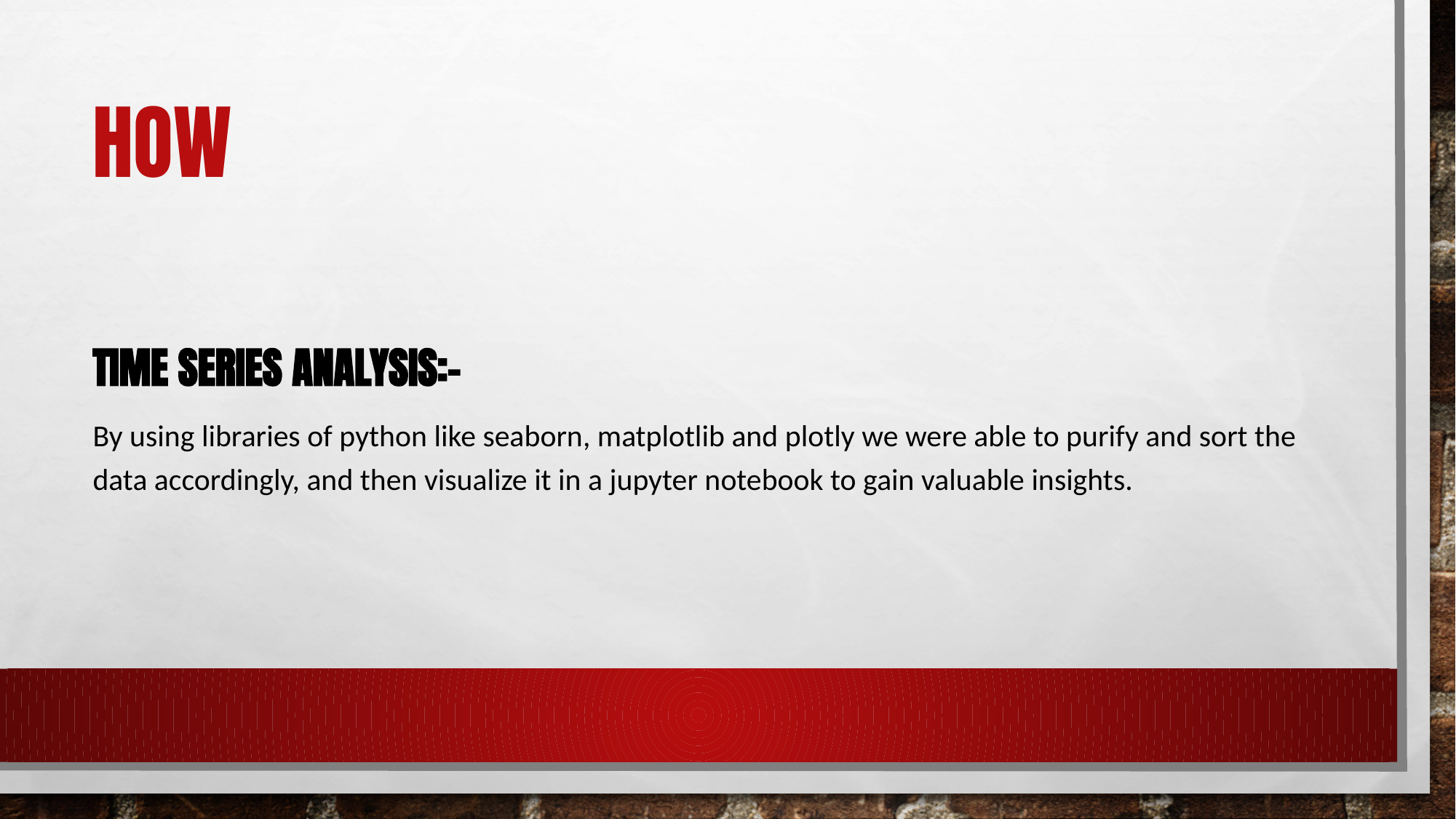

# HOW
TIME SERIES ANALYSIS:-
By using libraries of python like seaborn, matplotlib and plotly we were able to purify and sort the data accordingly, and then visualize it in a jupyter notebook to gain valuable insights.